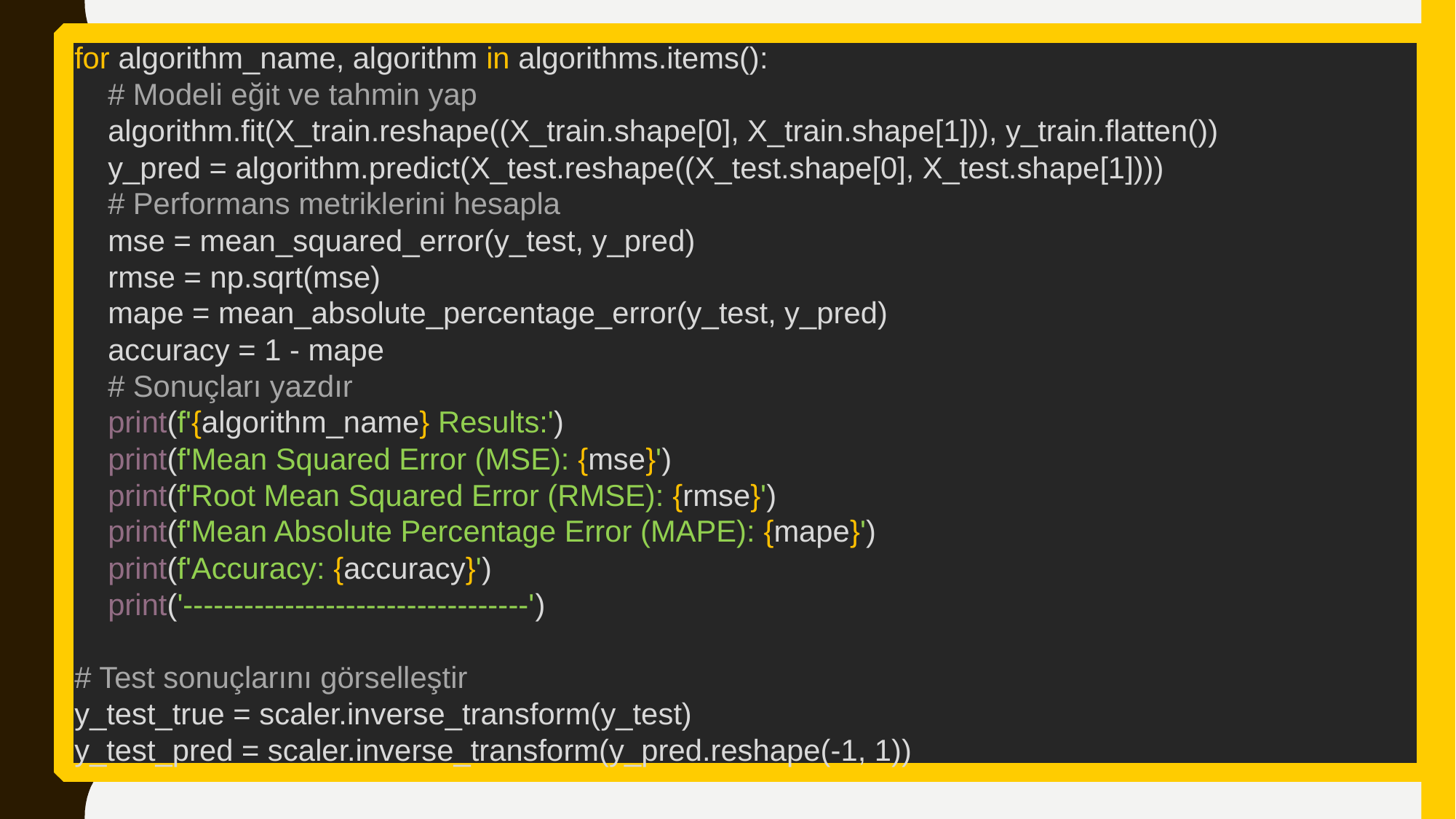

for algorithm_name, algorithm in algorithms.items():
    # Modeli eğit ve tahmin yap
    algorithm.fit(X_train.reshape((X_train.shape[0], X_train.shape[1])), y_train.flatten())
    y_pred = algorithm.predict(X_test.reshape((X_test.shape[0], X_test.shape[1])))
    # Performans metriklerini hesapla
    mse = mean_squared_error(y_test, y_pred)
    rmse = np.sqrt(mse)
    mape = mean_absolute_percentage_error(y_test, y_pred)
    accuracy = 1 - mape
    # Sonuçları yazdır
    print(f'{algorithm_name} Results:')
    print(f'Mean Squared Error (MSE): {mse}')
    print(f'Root Mean Squared Error (RMSE): {rmse}')
    print(f'Mean Absolute Percentage Error (MAPE): {mape}')
    print(f'Accuracy: {accuracy}')
    print('----------------------------------')

# Test sonuçlarını görselleştir
y_test_true = scaler.inverse_transform(y_test)
y_test_pred = scaler.inverse_transform(y_pred.reshape(-1, 1))